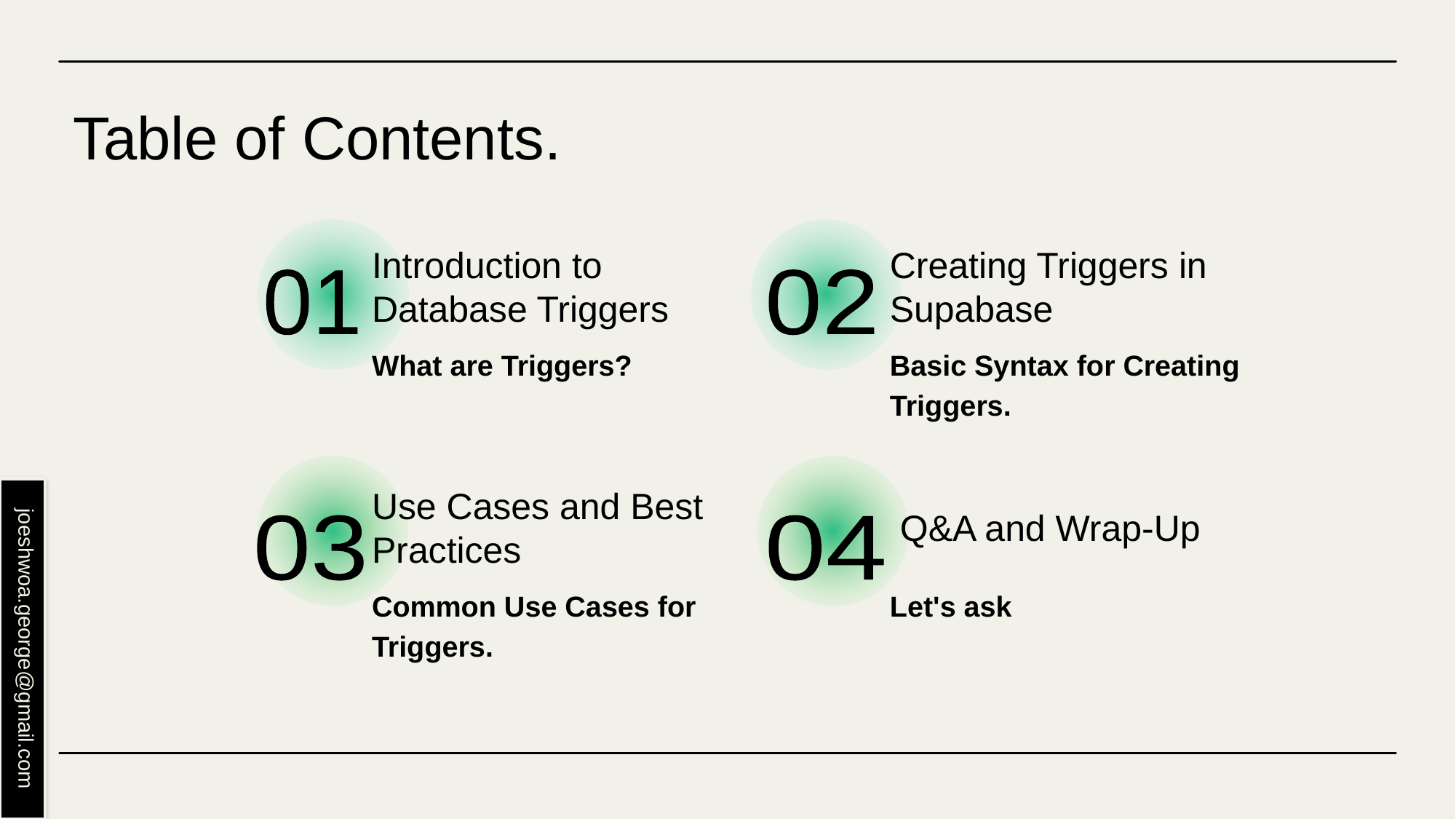

# Table of Contents.

Introduction to Database Triggers
Creating Triggers in Supabase
01
02
What are Triggers?
Basic Syntax for Creating Triggers.

Use Cases and Best Practices
 Q&A and Wrap-Up
03
04
Common Use Cases for Triggers.
Let's ask
joeshwoa.george@gmail.com